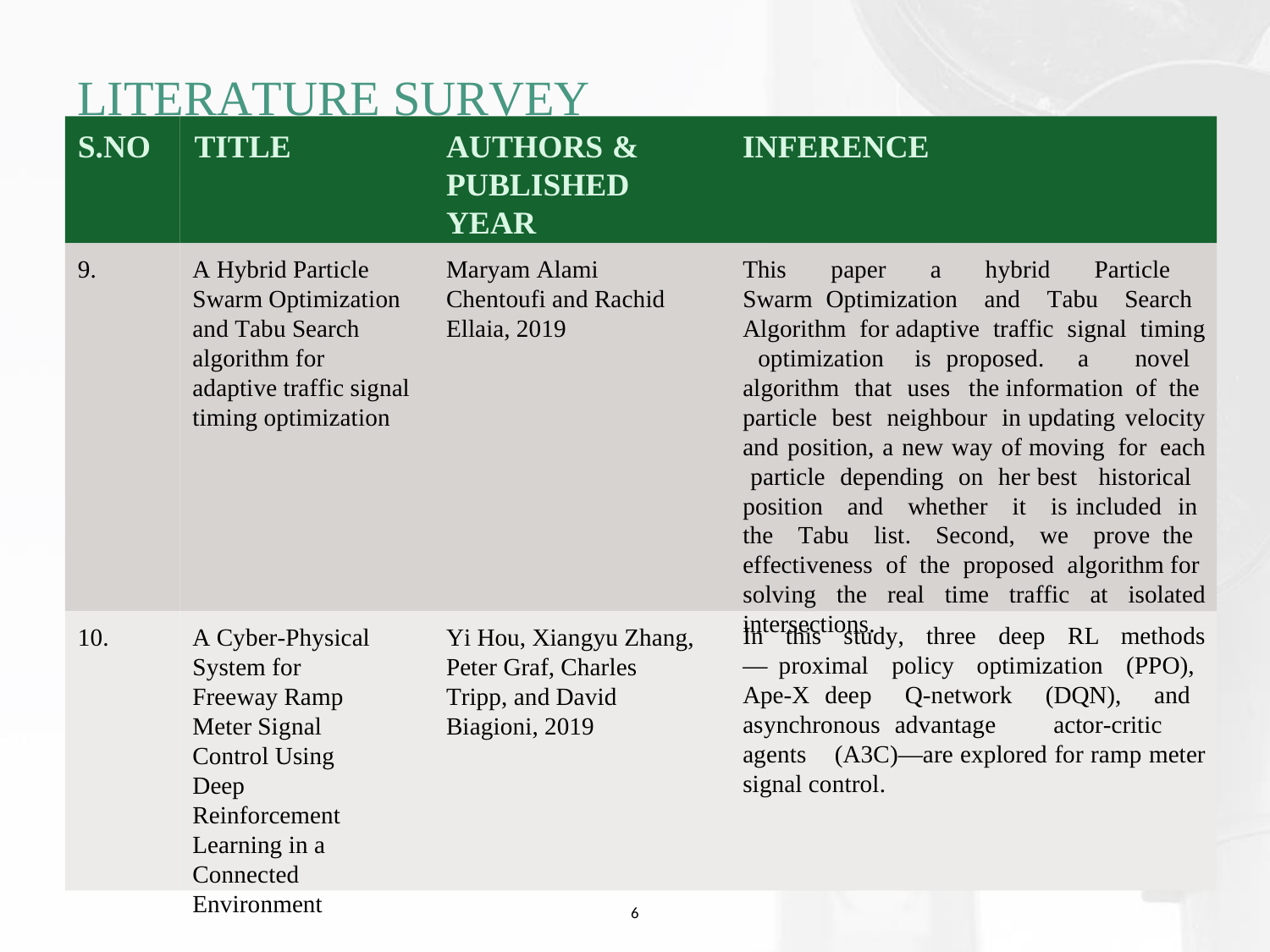

# LITERATURE SURVEY

S.NO	TITLE
AUTHORS & PUBLISHED YEAR
INFERENCE

9.
A Hybrid Particle Swarm Optimization and Tabu Search algorithm for adaptive traffic signal timing optimization
Maryam Alami Chentoufi and Rachid Ellaia, 2019
This     paper     a     hybrid     Particle     Swarm Optimization  and  Tabu  Search  Algorithm  for adaptive  traffic  signal  timing  optimization  is proposed.  a   novel  algorithm  that  uses   the information  of  the  particle  best  neighbour  in updating velocity and position, a new way of moving  for  each  particle  depending  on  her best   historical   position   and   whether   it   is included  in  the  Tabu  list.  Second,  we  prove the  effectiveness  of  the  proposed  algorithm for  solving  the  real  time  traffic  at  isolated intersections.

In   this   study,   three   deep   RL   methods— proximal  policy  optimization  (PPO),  Ape-X deep  Q-network  (DQN),  and  asynchronous advantage    actor-critic    agents    (A3C)—are explored for ramp meter signal control.
10.
A Cyber-Physical System for Freeway Ramp Meter Signal Control Using Deep Reinforcement Learning in a Connected Environment
Yi Hou, Xiangyu Zhang, Peter Graf, Charles Tripp, and David Biagioni, 2019
6